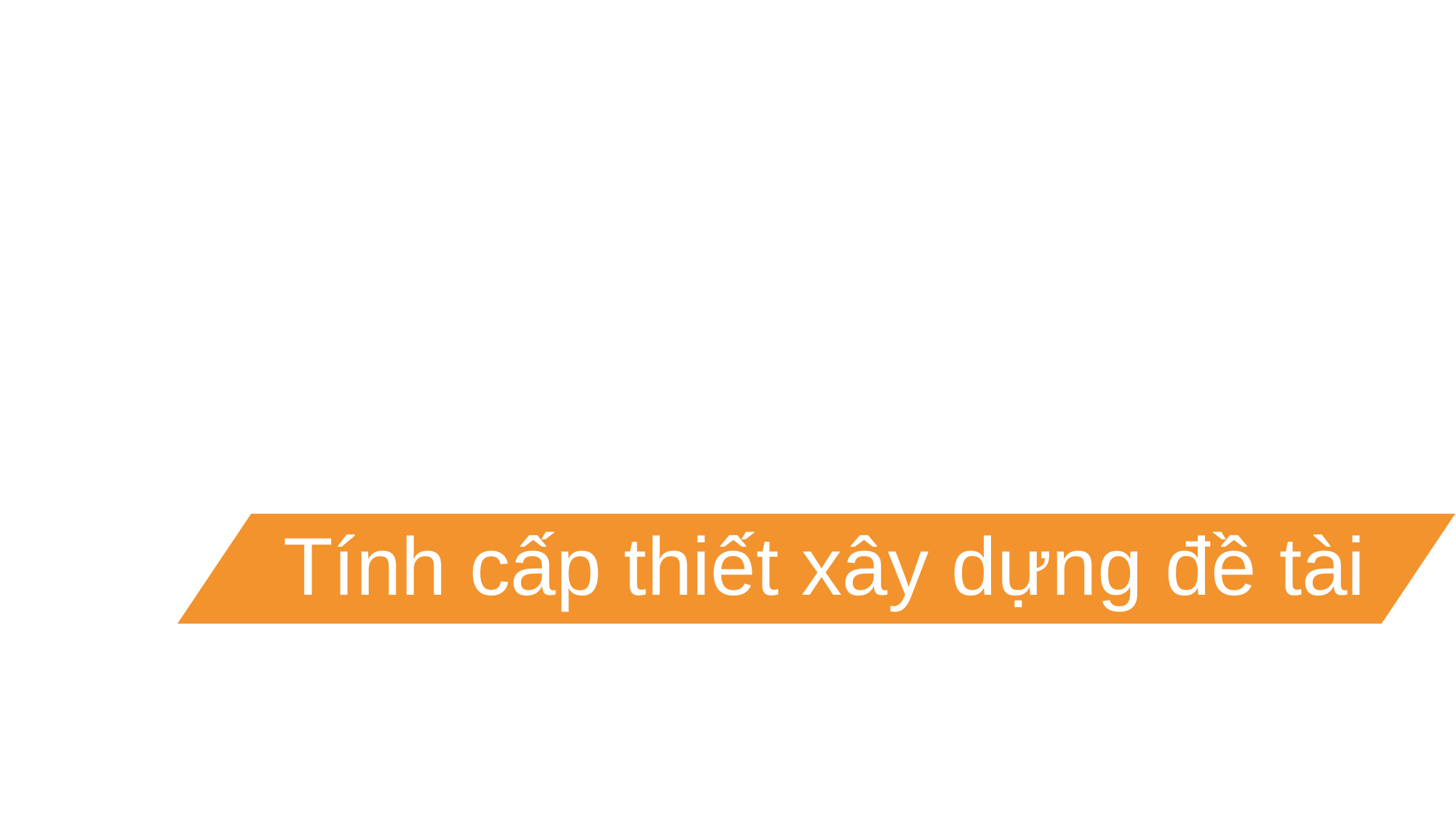

Tính cấp thiết xây dựng đề tài